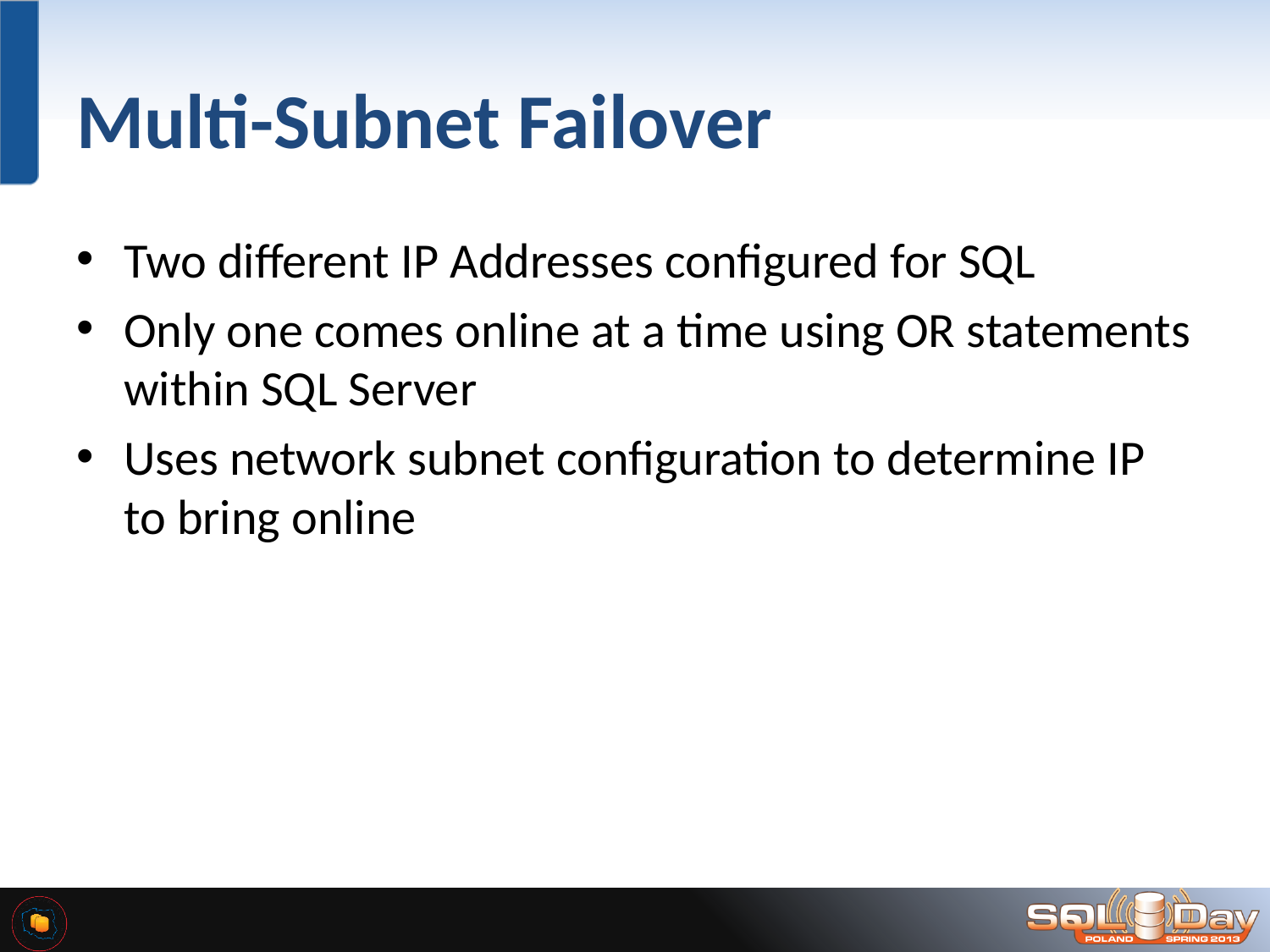

# Multi-Subnet Failover
Two different IP Addresses configured for SQL
Only one comes online at a time using OR statements within SQL Server
Uses network subnet configuration to determine IP to bring online